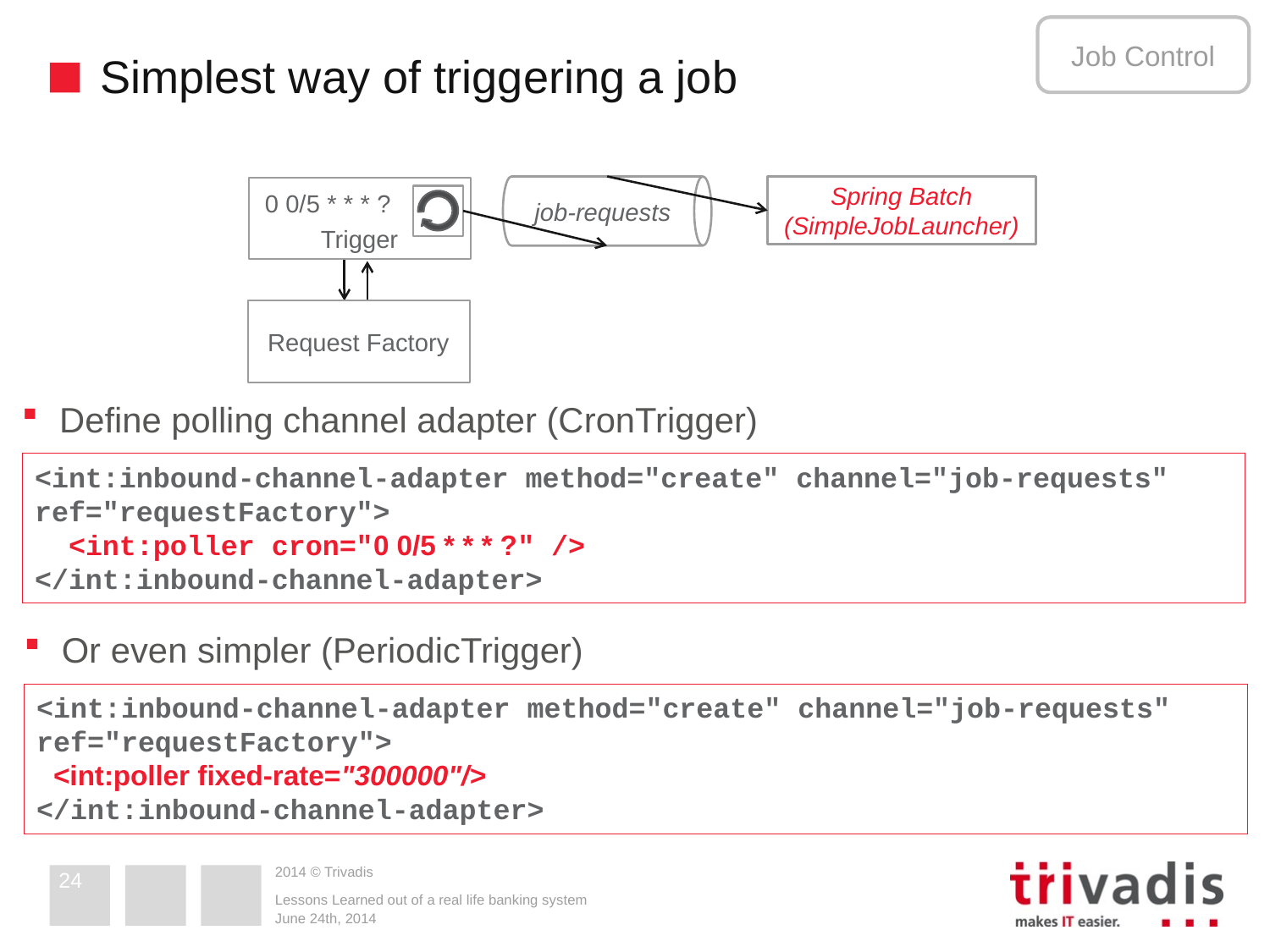

Job Control
# Simplest way of triggering a job
job-requests
Spring Batch
(SimpleJobLauncher)
Trigger

0 0/5 * * * ?
Request Factory
Define polling channel adapter (CronTrigger)
<int:inbound-channel-adapter method="create" channel="job-requests" ref="requestFactory">
  <int:poller cron="0 0/5 * * * ?" />
</int:inbound-channel-adapter>

Or even simpler (PeriodicTrigger)
<int:inbound-channel-adapter method="create" channel="job-requests" ref="requestFactory">
 <int:poller fixed-rate="300000"/>
</int:inbound-channel-adapter>

24
Lessons Learned out of a real life banking system
June 24th, 2014